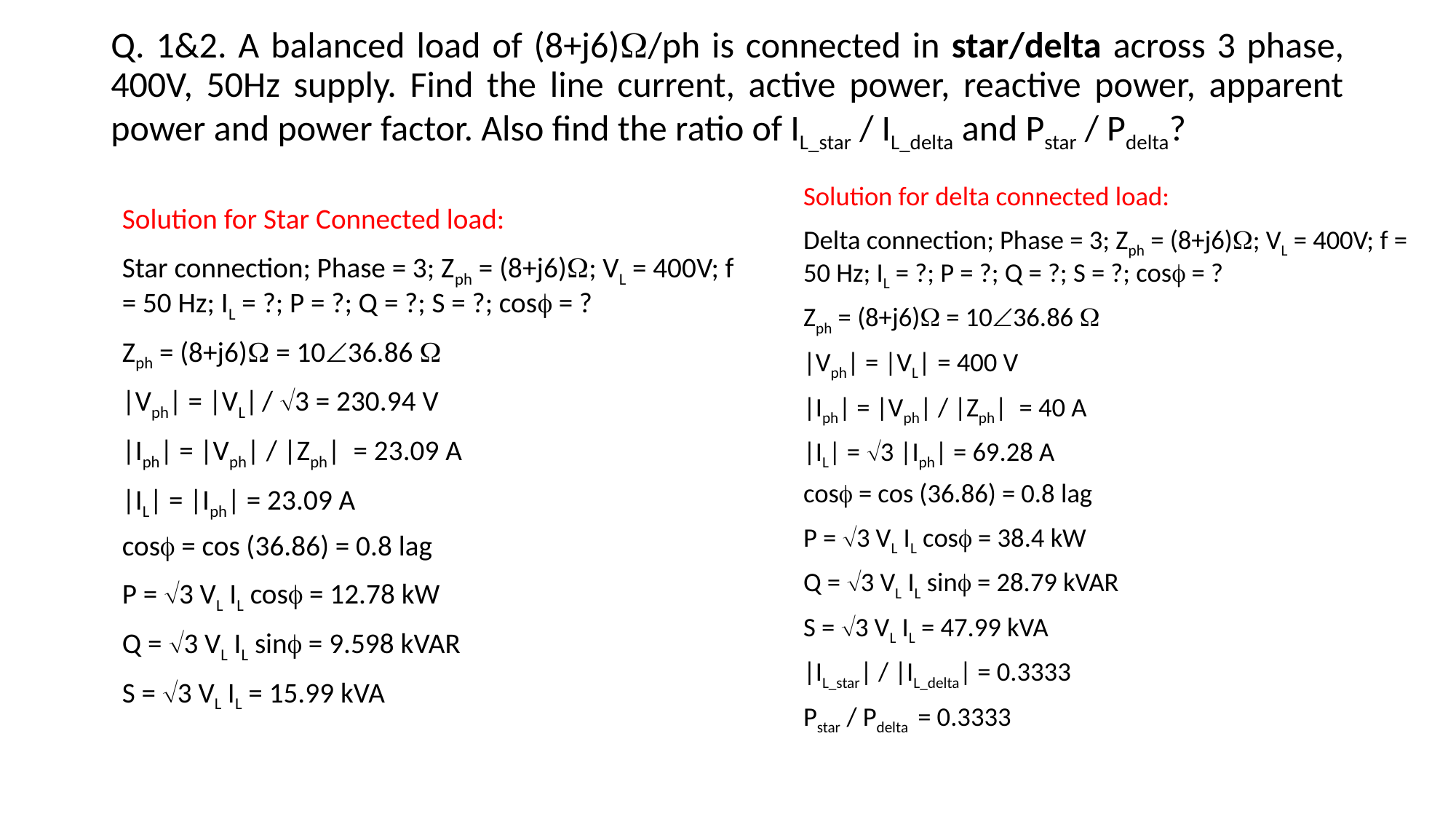

# Q. 1&2. A balanced load of (8+j6)Ω/ph is connected in star/delta across 3 phase, 400V, 50Hz supply. Find the line current, active power, reactive power, apparent power and power factor. Also find the ratio of IL_star / IL_delta and Pstar / Pdelta?
Solution for delta connected load:
Delta connection; Phase = 3; Zph = (8+j6)Ω; VL = 400V; f = 50 Hz; IL = ?; P = ?; Q = ?; S = ?; cosφ = ?
Zph = (8+j6)Ω = 10∠36.86 Ω
|Vph| = |VL|  = 400 V
|Iph| = |Vph| / |Zph|  = 40 A
|IL| = √3 |Iph| = 69.28 A
cosφ = cos (36.86) = 0.8 lag
P = √3 VL IL cosφ = 38.4 kW
Q = √3 VL IL sinφ = 28.79 kVAR
S = √3 VL IL = 47.99 kVA
|IL_star| / |IL_delta| = 0.3333
Pstar / Pdelta  = 0.3333
Solution for Star Connected load:
Star connection; Phase = 3; Zph = (8+j6)Ω; VL = 400V; f = 50 Hz; IL = ?; P = ?; Q = ?; S = ?; cosφ = ?
Zph = (8+j6)Ω = 10∠36.86 Ω
|Vph| = |VL| / √3 = 230.94 V
|Iph| = |Vph| / |Zph|  = 23.09 A
|IL| = |Iph| = 23.09 A
cosφ = cos (36.86) = 0.8 lag
P = √3 VL IL cosφ = 12.78 kW
Q = √3 VL IL sinφ = 9.598 kVAR
S = √3 VL IL = 15.99 kVA